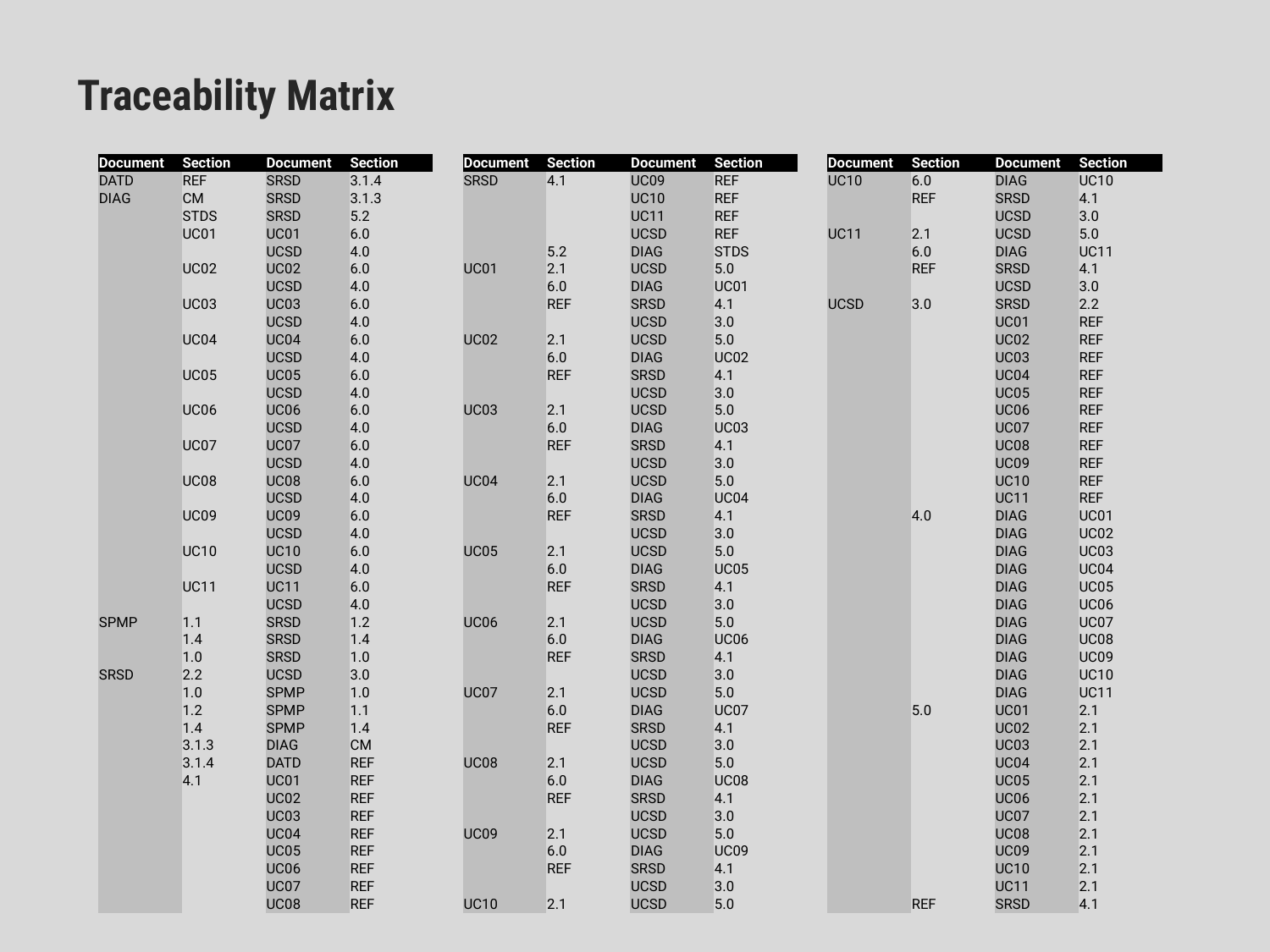

Traceability Matrix
| Document | Section | Document | Section |  | Document | Section | Document | Section |  | Document | Section | Document | Section |
| --- | --- | --- | --- | --- | --- | --- | --- | --- | --- | --- | --- | --- | --- |
| DATD | REF | SRSD | 3.1.4 |  | SRSD | 4.1 | UC09 | REF |  | UC10 | 6.0 | DIAG | UC10 |
| DIAG | CM | SRSD | 3.1.3 |  |  |  | UC10 | REF |  |  | REF | SRSD | 4.1 |
|  | STDS | SRSD | 5.2 |  |  |  | UC11 | REF |  |  |  | UCSD | 3.0 |
|  | UC01 | UC01 | 6.0 |  |  |  | UCSD | REF |  | UC11 | 2.1 | UCSD | 5.0 |
|  |  | UCSD | 4.0 |  |  | 5.2 | DIAG | STDS |  |  | 6.0 | DIAG | UC11 |
|  | UC02 | UC02 | 6.0 |  | UC01 | 2.1 | UCSD | 5.0 |  |  | REF | SRSD | 4.1 |
|  |  | UCSD | 4.0 |  |  | 6.0 | DIAG | UC01 |  |  |  | UCSD | 3.0 |
|  | UC03 | UC03 | 6.0 |  |  | REF | SRSD | 4.1 |  | UCSD | 3.0 | SRSD | 2.2 |
|  |  | UCSD | 4.0 |  |  |  | UCSD | 3.0 |  |  |  | UC01 | REF |
|  | UC04 | UC04 | 6.0 |  | UC02 | 2.1 | UCSD | 5.0 |  |  |  | UC02 | REF |
|  |  | UCSD | 4.0 |  |  | 6.0 | DIAG | UC02 |  |  |  | UC03 | REF |
|  | UC05 | UC05 | 6.0 |  |  | REF | SRSD | 4.1 |  |  |  | UC04 | REF |
|  |  | UCSD | 4.0 |  |  |  | UCSD | 3.0 |  |  |  | UC05 | REF |
|  | UC06 | UC06 | 6.0 |  | UC03 | 2.1 | UCSD | 5.0 |  |  |  | UC06 | REF |
|  |  | UCSD | 4.0 |  |  | 6.0 | DIAG | UC03 |  |  |  | UC07 | REF |
|  | UC07 | UC07 | 6.0 |  |  | REF | SRSD | 4.1 |  |  |  | UC08 | REF |
|  |  | UCSD | 4.0 |  |  |  | UCSD | 3.0 |  |  |  | UC09 | REF |
|  | UC08 | UC08 | 6.0 |  | UC04 | 2.1 | UCSD | 5.0 |  |  |  | UC10 | REF |
|  |  | UCSD | 4.0 |  |  | 6.0 | DIAG | UC04 |  |  |  | UC11 | REF |
|  | UC09 | UC09 | 6.0 |  |  | REF | SRSD | 4.1 |  |  | 4.0 | DIAG | UC01 |
|  |  | UCSD | 4.0 |  |  |  | UCSD | 3.0 |  |  |  | DIAG | UC02 |
|  | UC10 | UC10 | 6.0 |  | UC05 | 2.1 | UCSD | 5.0 |  |  |  | DIAG | UC03 |
|  |  | UCSD | 4.0 |  |  | 6.0 | DIAG | UC05 |  |  |  | DIAG | UC04 |
|  | UC11 | UC11 | 6.0 |  |  | REF | SRSD | 4.1 |  |  |  | DIAG | UC05 |
|  |  | UCSD | 4.0 |  |  |  | UCSD | 3.0 |  |  |  | DIAG | UC06 |
| SPMP | 1.1 | SRSD | 1.2 |  | UC06 | 2.1 | UCSD | 5.0 |  |  |  | DIAG | UC07 |
|  | 1.4 | SRSD | 1.4 |  |  | 6.0 | DIAG | UC06 |  |  |  | DIAG | UC08 |
|  | 1.0 | SRSD | 1.0 |  |  | REF | SRSD | 4.1 |  |  |  | DIAG | UC09 |
| SRSD | 2.2 | UCSD | 3.0 |  |  |  | UCSD | 3.0 |  |  |  | DIAG | UC10 |
|  | 1.0 | SPMP | 1.0 |  | UC07 | 2.1 | UCSD | 5.0 |  |  |  | DIAG | UC11 |
|  | 1.2 | SPMP | 1.1 |  |  | 6.0 | DIAG | UC07 |  |  | 5.0 | UC01 | 2.1 |
|  | 1.4 | SPMP | 1.4 |  |  | REF | SRSD | 4.1 |  |  |  | UC02 | 2.1 |
|  | 3.1.3 | DIAG | CM |  |  |  | UCSD | 3.0 |  |  |  | UC03 | 2.1 |
|  | 3.1.4 | DATD | REF |  | UC08 | 2.1 | UCSD | 5.0 |  |  |  | UC04 | 2.1 |
|  | 4.1 | UC01 | REF |  |  | 6.0 | DIAG | UC08 |  |  |  | UC05 | 2.1 |
|  |  | UC02 | REF |  |  | REF | SRSD | 4.1 |  |  |  | UC06 | 2.1 |
|  |  | UC03 | REF |  |  |  | UCSD | 3.0 |  |  |  | UC07 | 2.1 |
|  |  | UC04 | REF |  | UC09 | 2.1 | UCSD | 5.0 |  |  |  | UC08 | 2.1 |
|  |  | UC05 | REF |  |  | 6.0 | DIAG | UC09 |  |  |  | UC09 | 2.1 |
|  |  | UC06 | REF |  |  | REF | SRSD | 4.1 |  |  |  | UC10 | 2.1 |
|  |  | UC07 | REF |  |  |  | UCSD | 3.0 |  |  |  | UC11 | 2.1 |
|  |  | UC08 | REF |  | UC10 | 2.1 | UCSD | 5.0 |  |  | REF | SRSD | 4.1 |